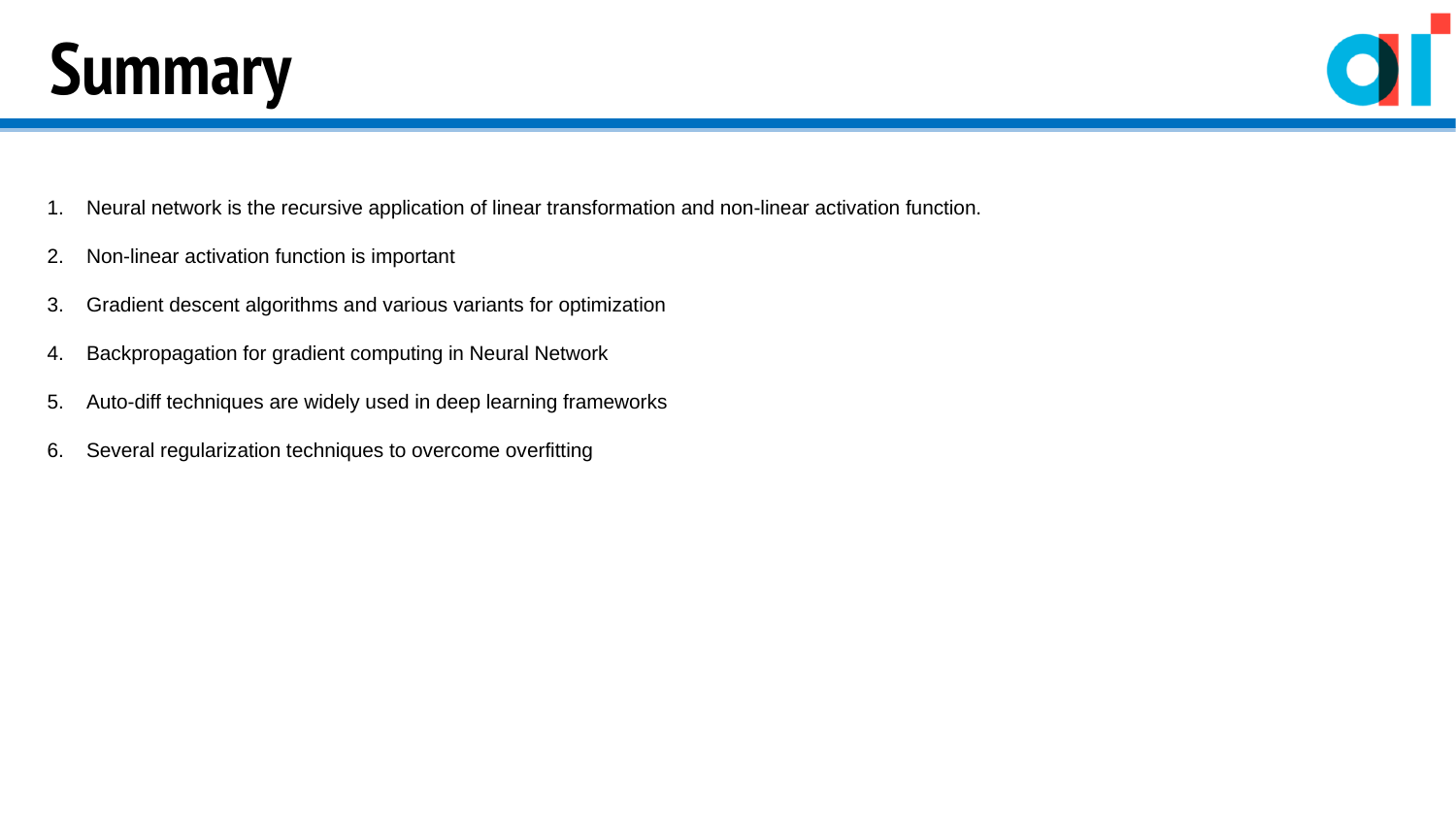

Summary

Neural network is the recursive application of linear transformation and non-linear activation function.

Non-linear activation function is important

Gradient descent algorithms and various variants for optimization

Backpropagation for gradient computing in Neural Network

Auto-diff techniques are widely used in deep learning frameworks

Several regularization techniques to overcome overfitting